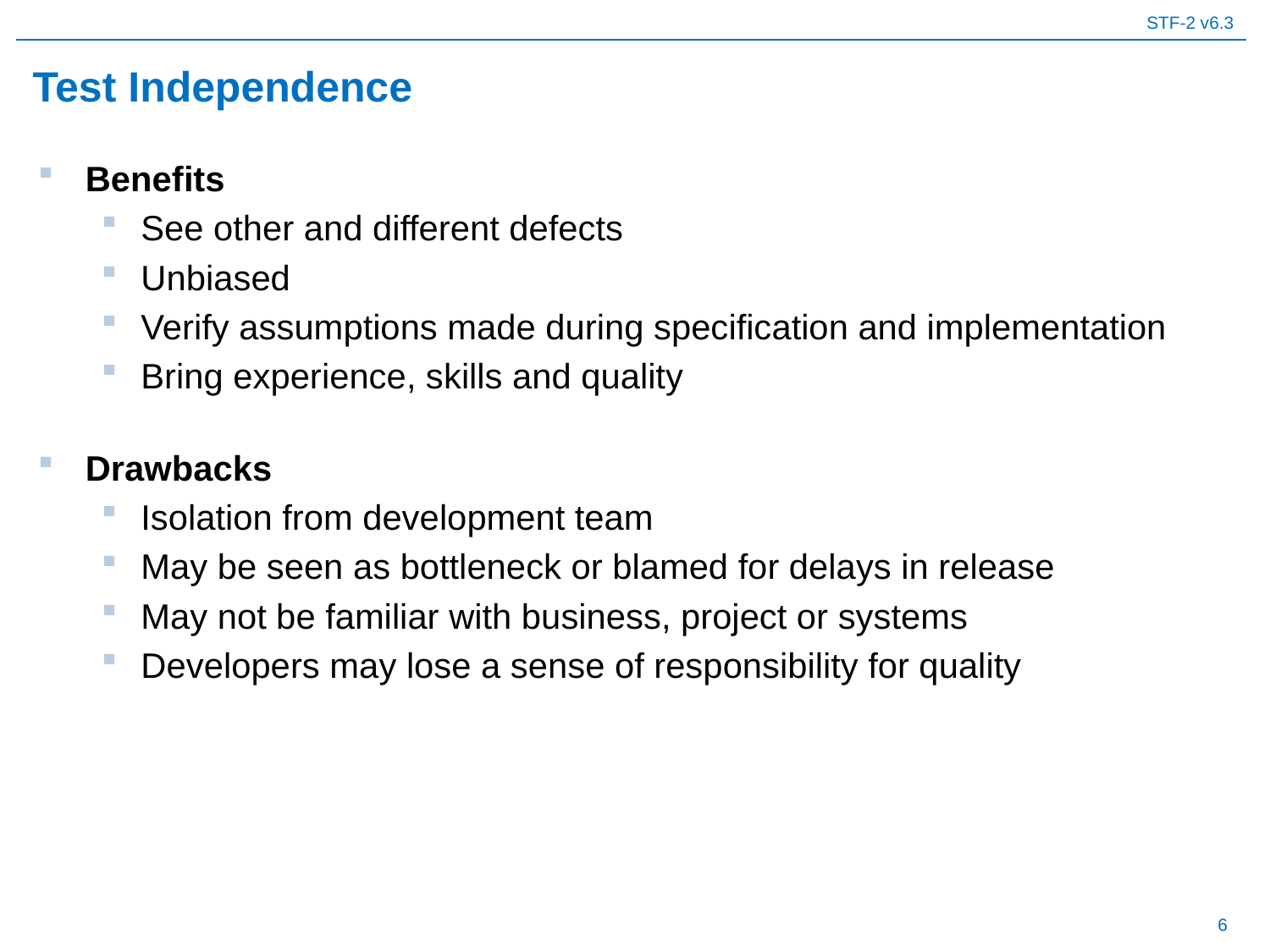

# Test Independence
Benefits
See other and different defects
Unbiased
Verify assumptions made during specification and implementation
Bring experience, skills and quality
Drawbacks
Isolation from development team
May be seen as bottleneck or blamed for delays in release
May not be familiar with business, project or systems
Developers may lose a sense of responsibility for quality